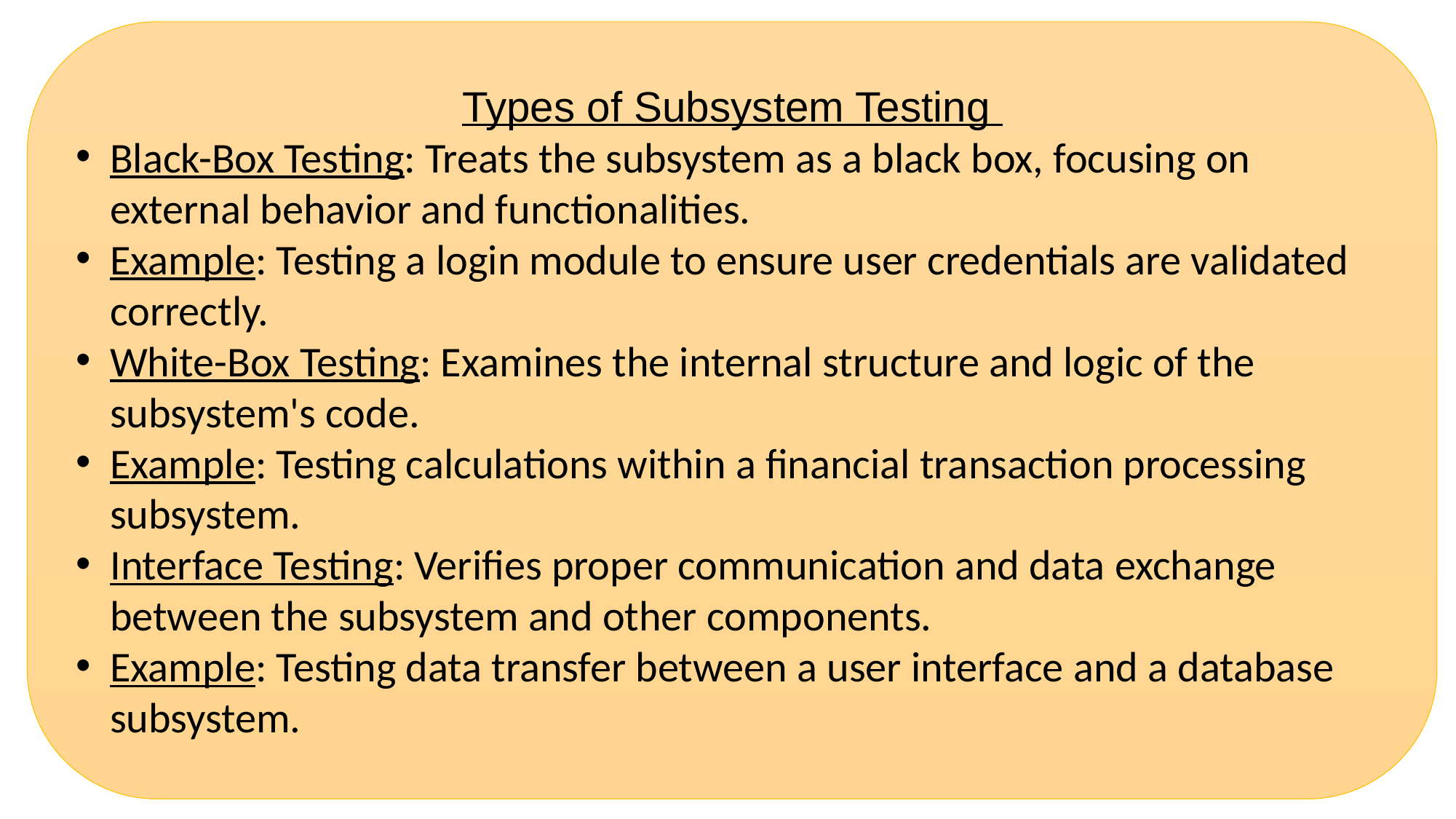

Types of Subsystem Testing
Black-Box Testing: Treats the subsystem as a black box, focusing on external behavior and functionalities.
Example: Testing a login module to ensure user credentials are validated correctly.
White-Box Testing: Examines the internal structure and logic of the subsystem's code.
Example: Testing calculations within a financial transaction processing subsystem.
Interface Testing: Verifies proper communication and data exchange between the subsystem and other components.
Example: Testing data transfer between a user interface and a database subsystem.